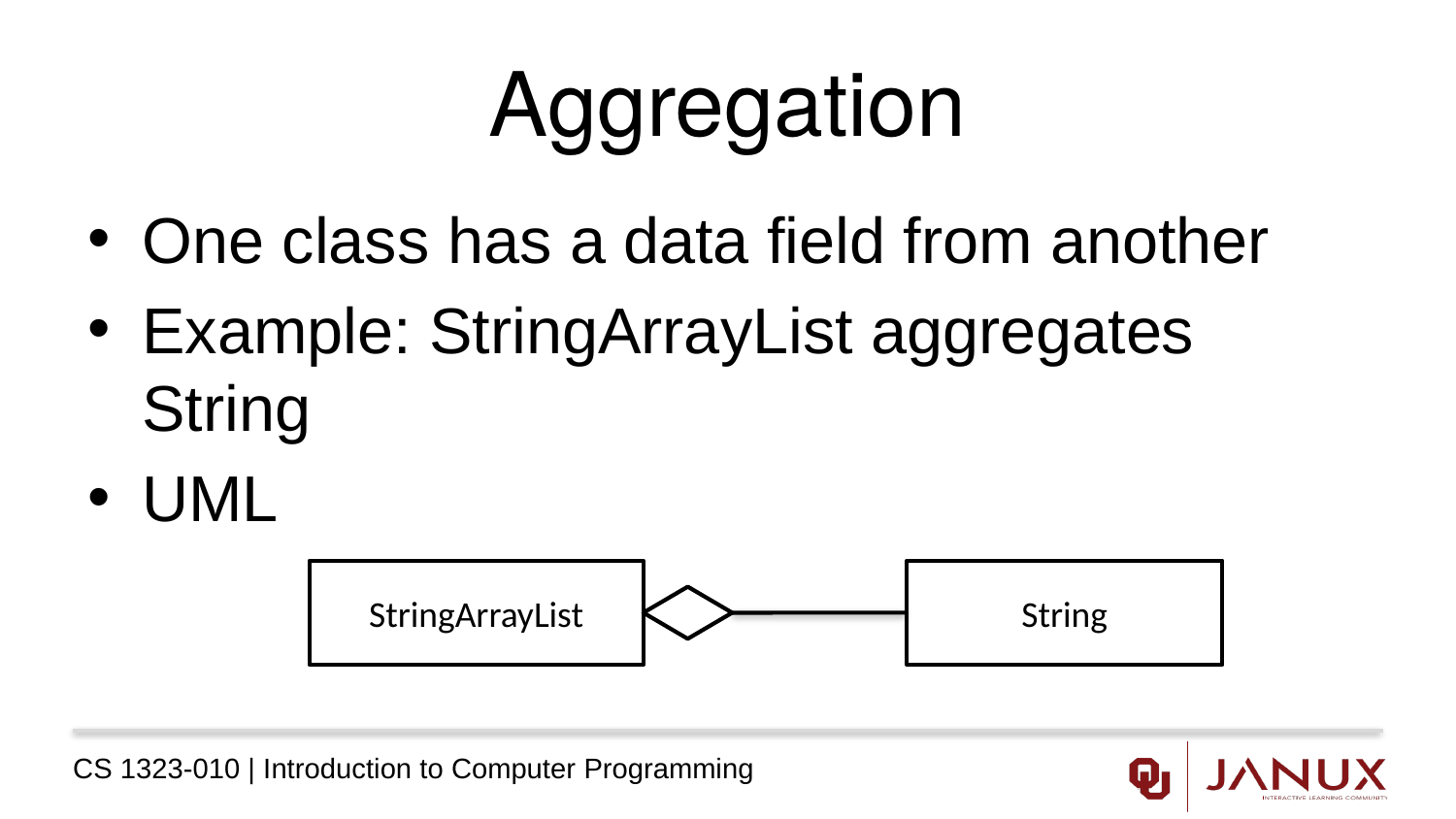

# Aggregation
One class has a data field from another
Example: StringArrayList aggregates String
UML
StringArrayList
String